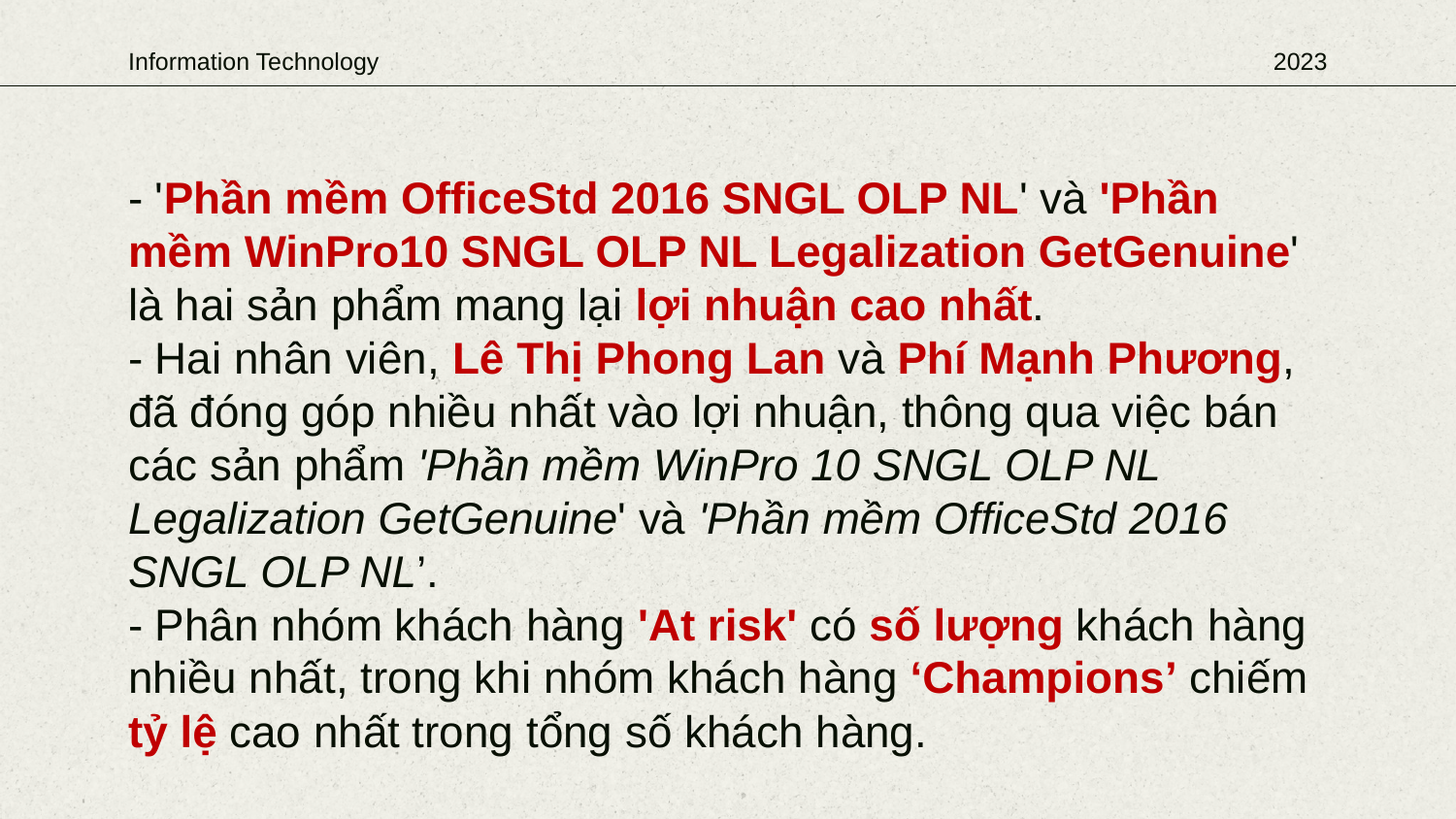

Information Technology
2023
# - 'Phần mềm OfficeStd 2016 SNGL OLP NL' và 'Phần mềm WinPro10 SNGL OLP NL Legalization GetGenuine' là hai sản phẩm mang lại lợi nhuận cao nhất. - Hai nhân viên, Lê Thị Phong Lan và Phí Mạnh Phương, đã đóng góp nhiều nhất vào lợi nhuận, thông qua việc bán các sản phẩm 'Phần mềm WinPro 10 SNGL OLP NL Legalization GetGenuine' và 'Phần mềm OfficeStd 2016 SNGL OLP NL’. - Phân nhóm khách hàng 'At risk' có số lượng khách hàng nhiều nhất, trong khi nhóm khách hàng ‘Champions’ chiếm tỷ lệ cao nhất trong tổng số khách hàng.